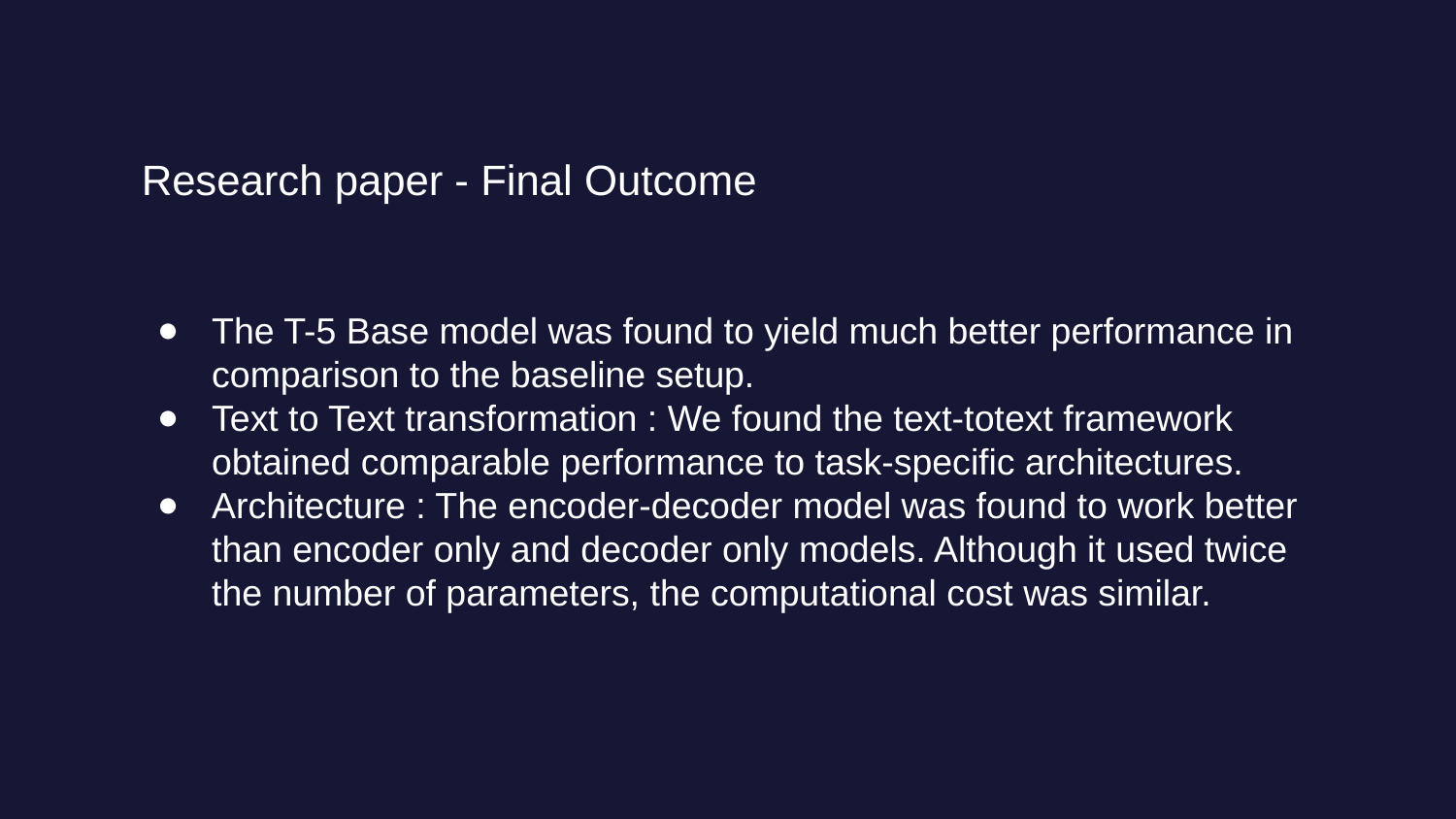

# Research paper - Final Outcome
The T-5 Base model was found to yield much better performance in comparison to the baseline setup.
Text to Text transformation : We found the text-totext framework obtained comparable performance to task-specific architectures.
Architecture : The encoder-decoder model was found to work better than encoder only and decoder only models. Although it used twice the number of parameters, the computational cost was similar.